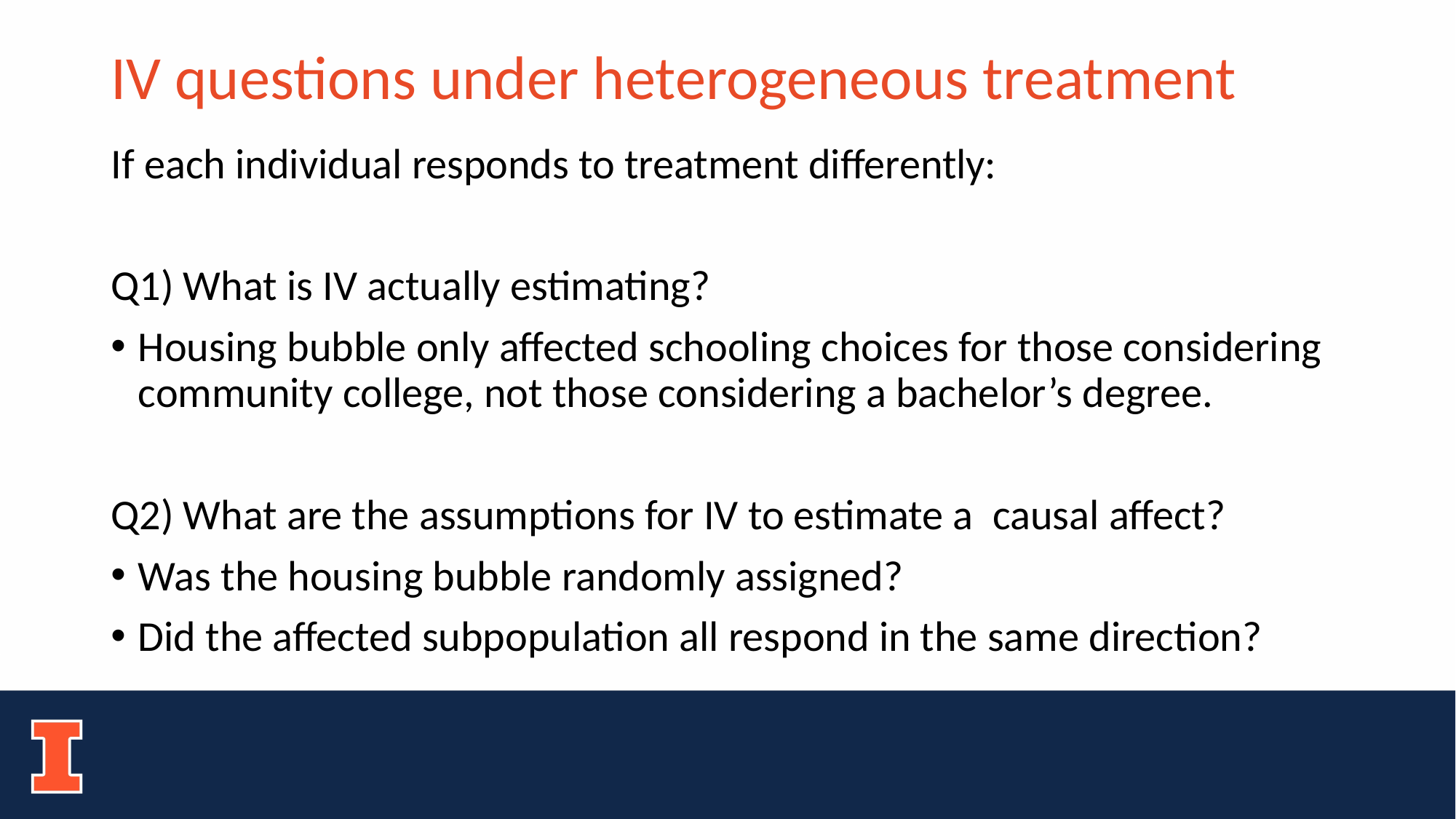

# IV questions under heterogeneous treatment
If each individual responds to treatment differently:

Q1) What is IV actually estimating?
Housing bubble only affected schooling choices for those considering community college, not those considering a bachelor’s degree.

Q2) What are the assumptions for IV to estimate a  causal affect?
Was the housing bubble randomly assigned?
Did the affected subpopulation all respond in the same direction?